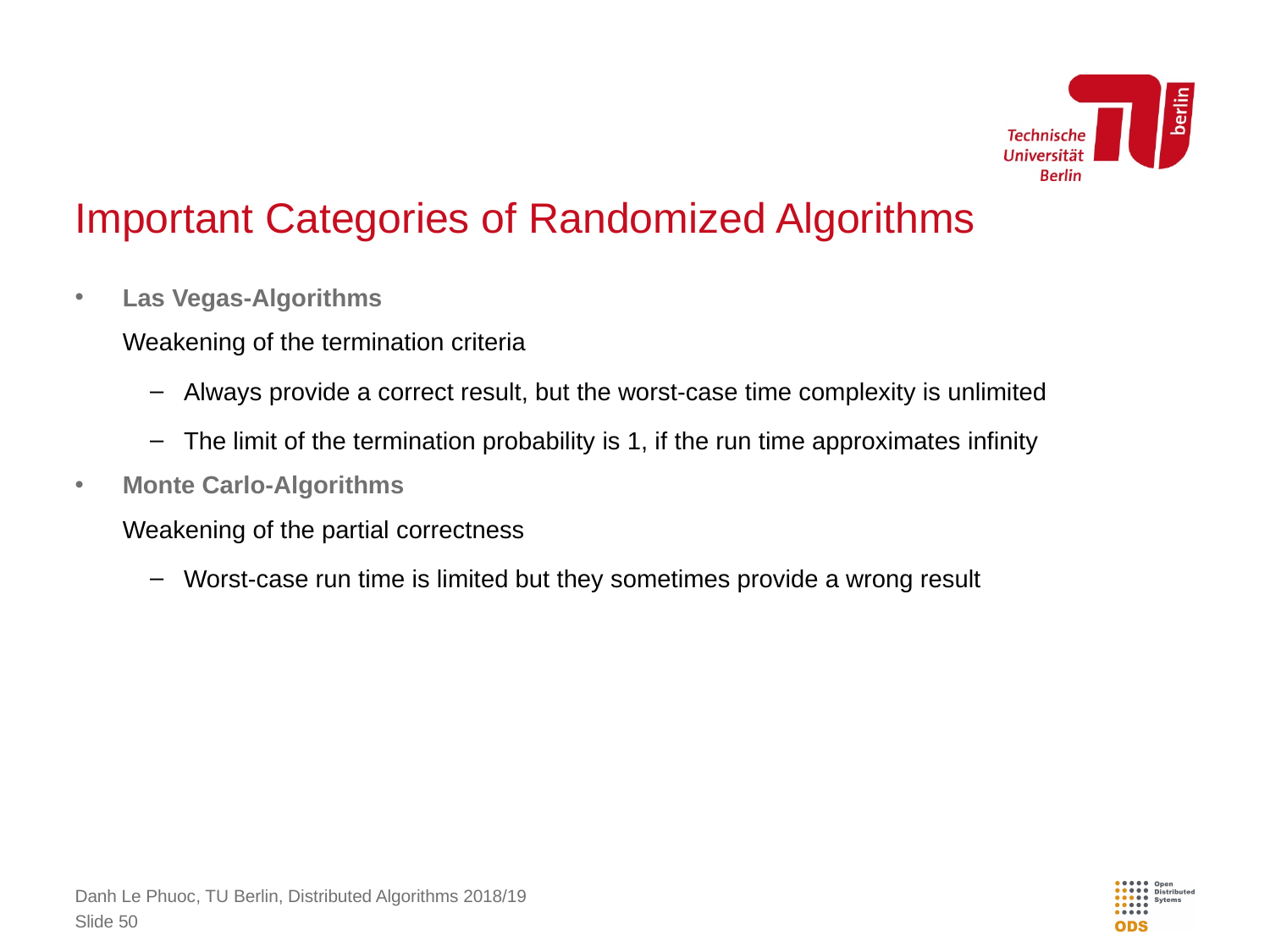

# Important Categories of Randomized Algorithms
Las Vegas-Algorithms
Weakening of the termination criteria
Always provide a correct result, but the worst-case time complexity is unlimited
The limit of the termination probability is 1, if the run time approximates infinity
Monte Carlo-Algorithms
Weakening of the partial correctness
Worst-case run time is limited but they sometimes provide a wrong result
Danh Le Phuoc, TU Berlin, Distributed Algorithms 2018/19
Slide 50